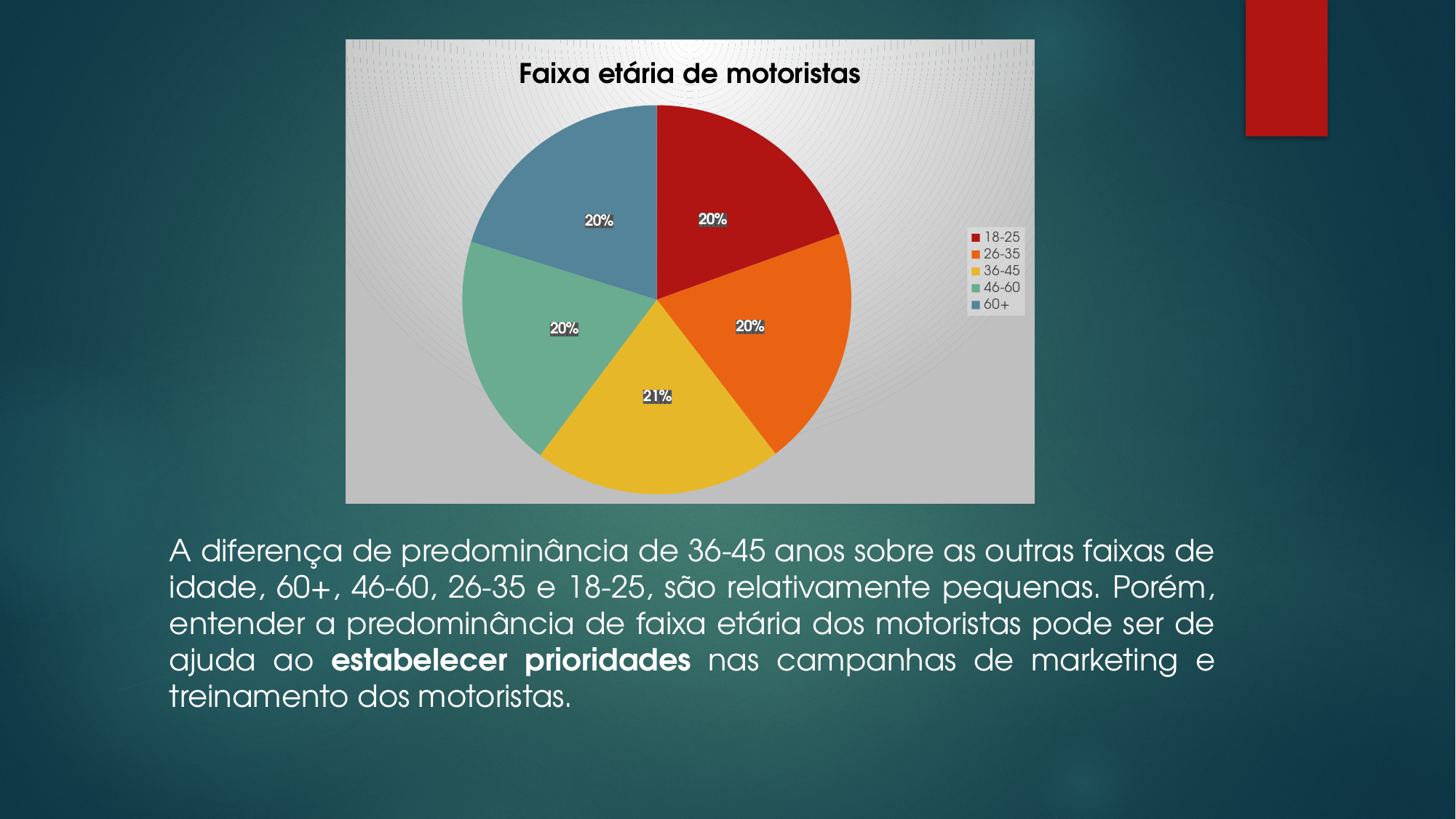

### Chart: Faixa etária de motoristas

| Category | Total |
|---|---|
| 18-25 | 162.6369639893553 |
| 26-35 | 167.28914509330076 |
| 36-45 | 172.5052166571971 |
| 46-60 | 163.25753488702495 |
| 60+ | 168.33751683501683 |
#
A diferença de predominância de 36-45 anos sobre as outras faixas de idade, 60+, 46-60, 26-35 e 18-25, são relativamente pequenas. Porém, entender a predominância de faixa etária dos motoristas pode ser de ajuda ao estabelecer prioridades nas campanhas de marketing e treinamento dos motoristas.